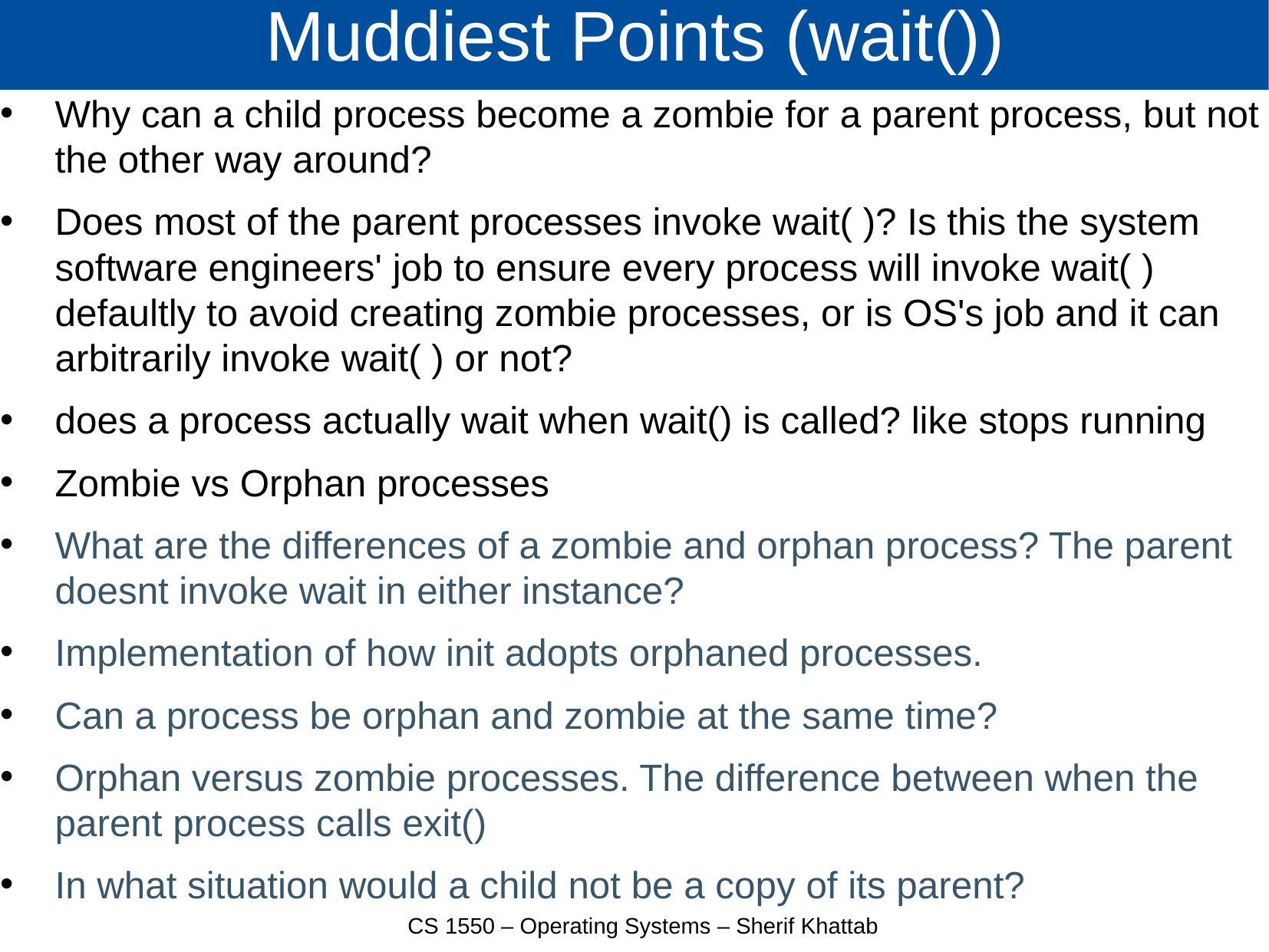

# Muddiest Points (wait())
Why can a child process become a zombie for a parent process, but not the other way around?
Does most of the parent processes invoke wait( )? Is this the system software engineers' job to ensure every process will invoke wait( ) defaultly to avoid creating zombie processes, or is OS's job and it can arbitrarily invoke wait( ) or not?
does a process actually wait when wait() is called? like stops running
Zombie vs Orphan processes
What are the differences of a zombie and orphan process? The parent doesnt invoke wait in either instance?
Implementation of how init adopts orphaned processes.
Can a process be orphan and zombie at the same time?
Orphan versus zombie processes. The difference between when the parent process calls exit()
In what situation would a child not be a copy of its parent?
CS 1550 – Operating Systems – Sherif Khattab